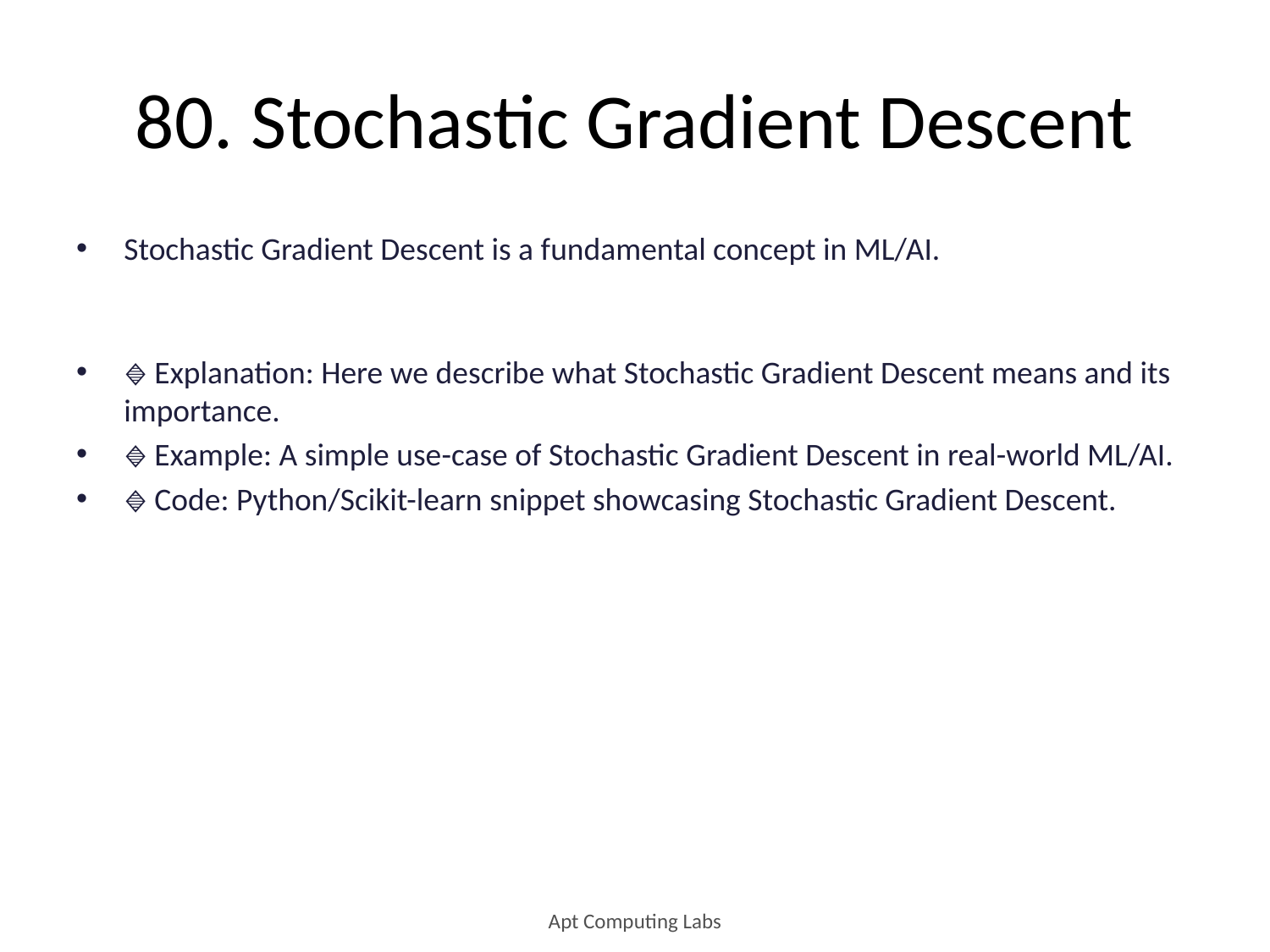

# 80. Stochastic Gradient Descent
Stochastic Gradient Descent is a fundamental concept in ML/AI.

🔹 Explanation: Here we describe what Stochastic Gradient Descent means and its importance.
🔹 Example: A simple use-case of Stochastic Gradient Descent in real-world ML/AI.
🔹 Code: Python/Scikit-learn snippet showcasing Stochastic Gradient Descent.

Apt Computing Labs